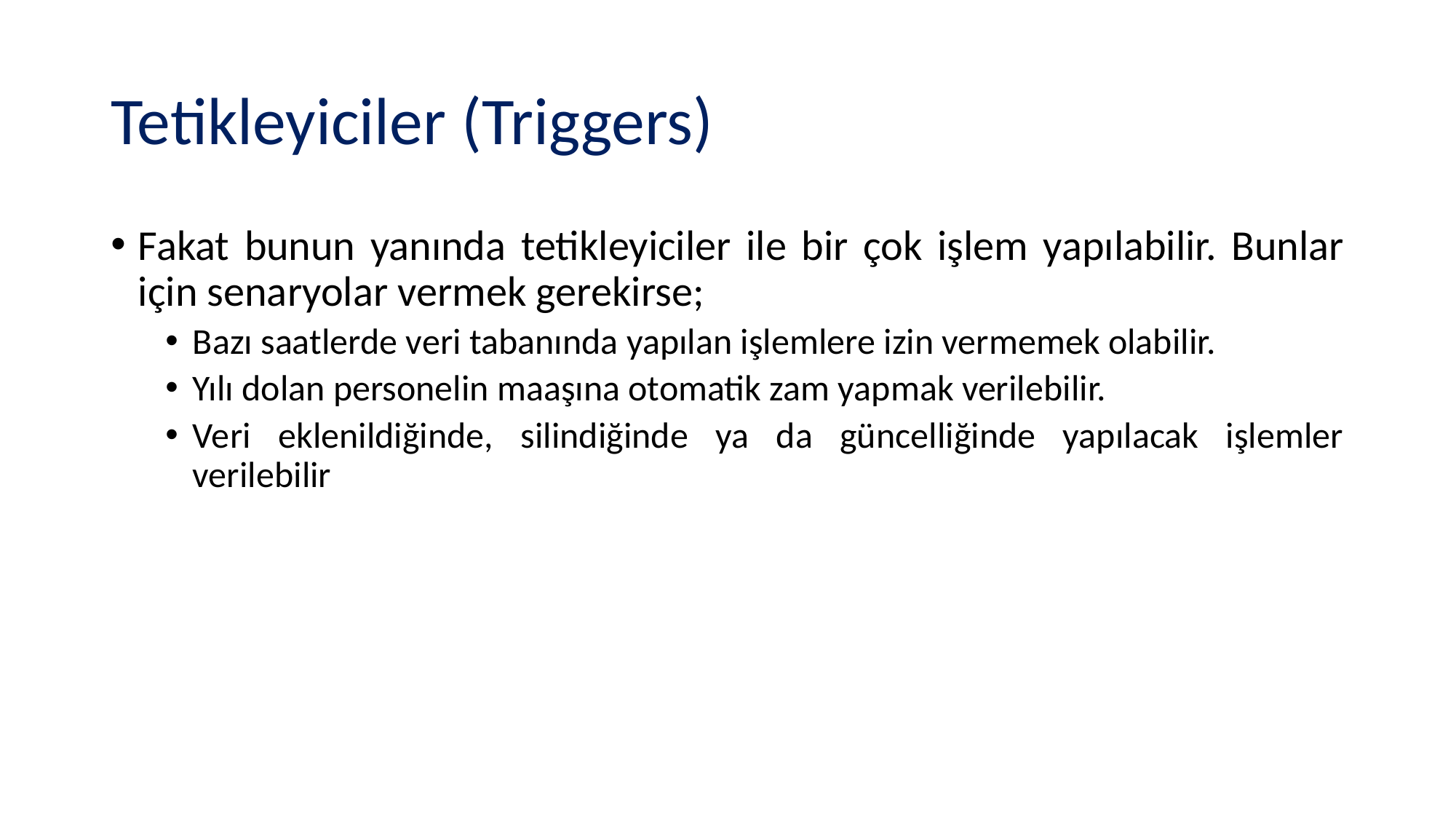

# Tetikleyiciler (Triggers)
Fakat bunun yanında tetikleyiciler ile bir çok işlem yapılabilir. Bunlar için senaryolar vermek gerekirse;
Bazı saatlerde veri tabanında yapılan işlemlere izin vermemek olabilir.
Yılı dolan personelin maaşına otomatik zam yapmak verilebilir.
Veri eklenildiğinde, silindiğinde ya da güncelliğinde yapılacak işlemler verilebilir